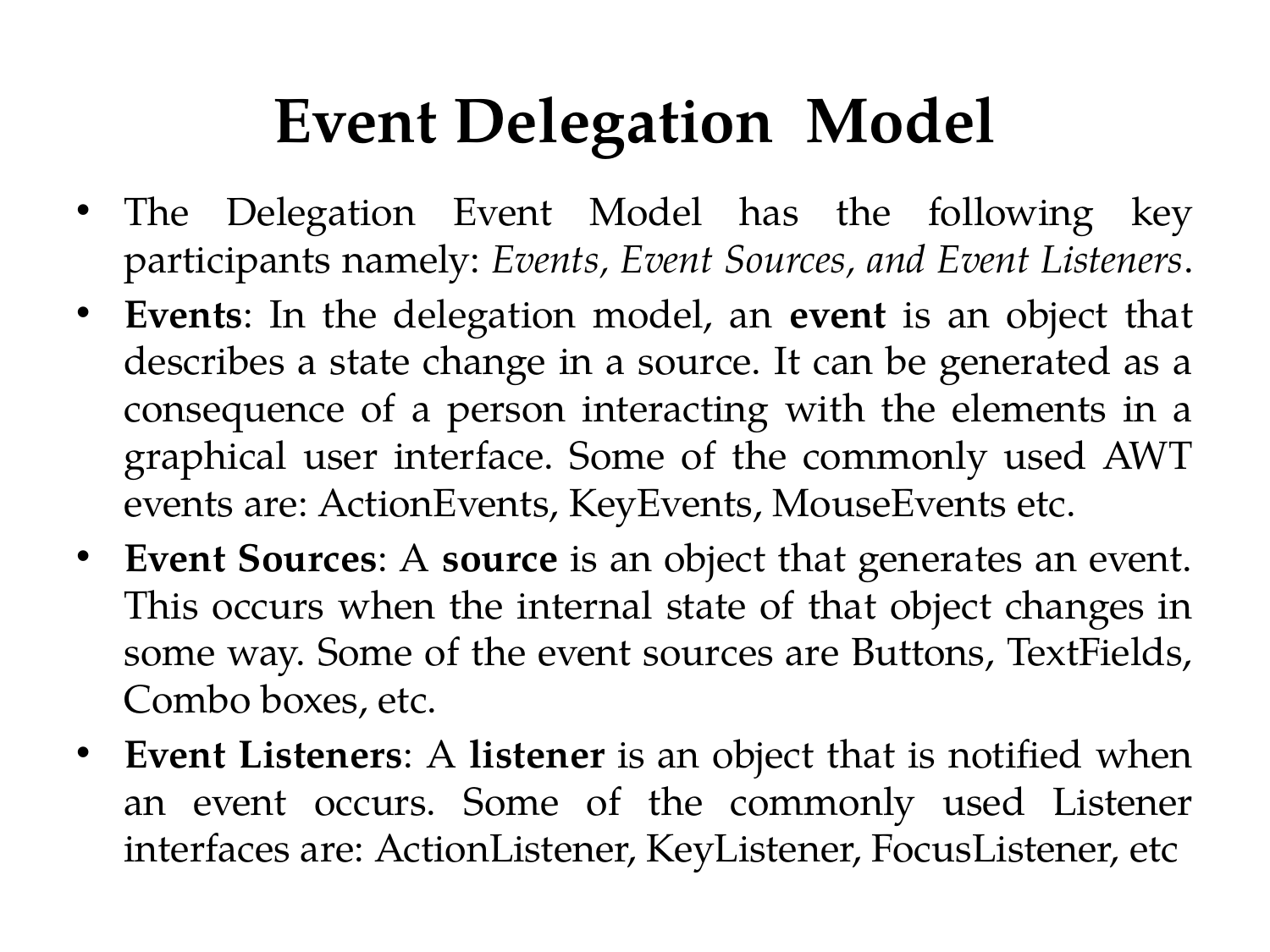

# Event Delegation  Model
The Delegation Event Model has the following key participants namely: Events, Event Sources, and Event Listeners.
Events: In the delegation model, an event is an object that describes a state change in a source. It can be generated as a consequence of a person interacting with the elements in a graphical user interface. Some of the commonly used AWT events are: ActionEvents, KeyEvents, MouseEvents etc.
Event Sources: A source is an object that generates an event. This occurs when the internal state of that object changes in some way. Some of the event sources are Buttons, TextFields, Combo boxes, etc.
Event Listeners: A listener is an object that is notified when an event occurs. Some of the commonly used Listener interfaces are: ActionListener, KeyListener, FocusListener, etc